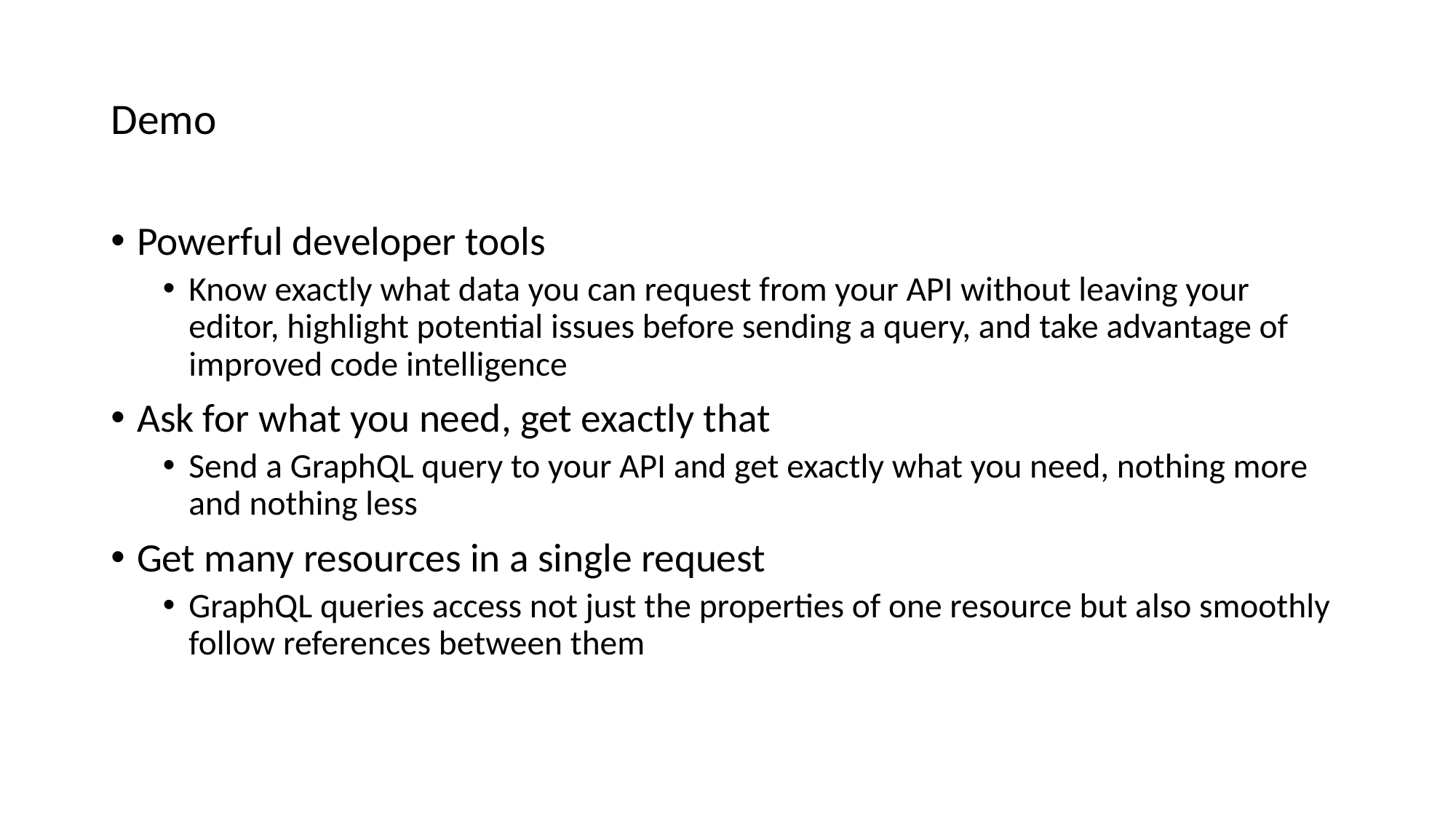

# Demo
Powerful developer tools
Know exactly what data you can request from your API without leaving your editor, highlight potential issues before sending a query, and take advantage of improved code intelligence
Ask for what you need, get exactly that
Send a GraphQL query to your API and get exactly what you need, nothing more and nothing less
Get many resources in a single request
GraphQL queries access not just the properties of one resource but also smoothly follow references between them